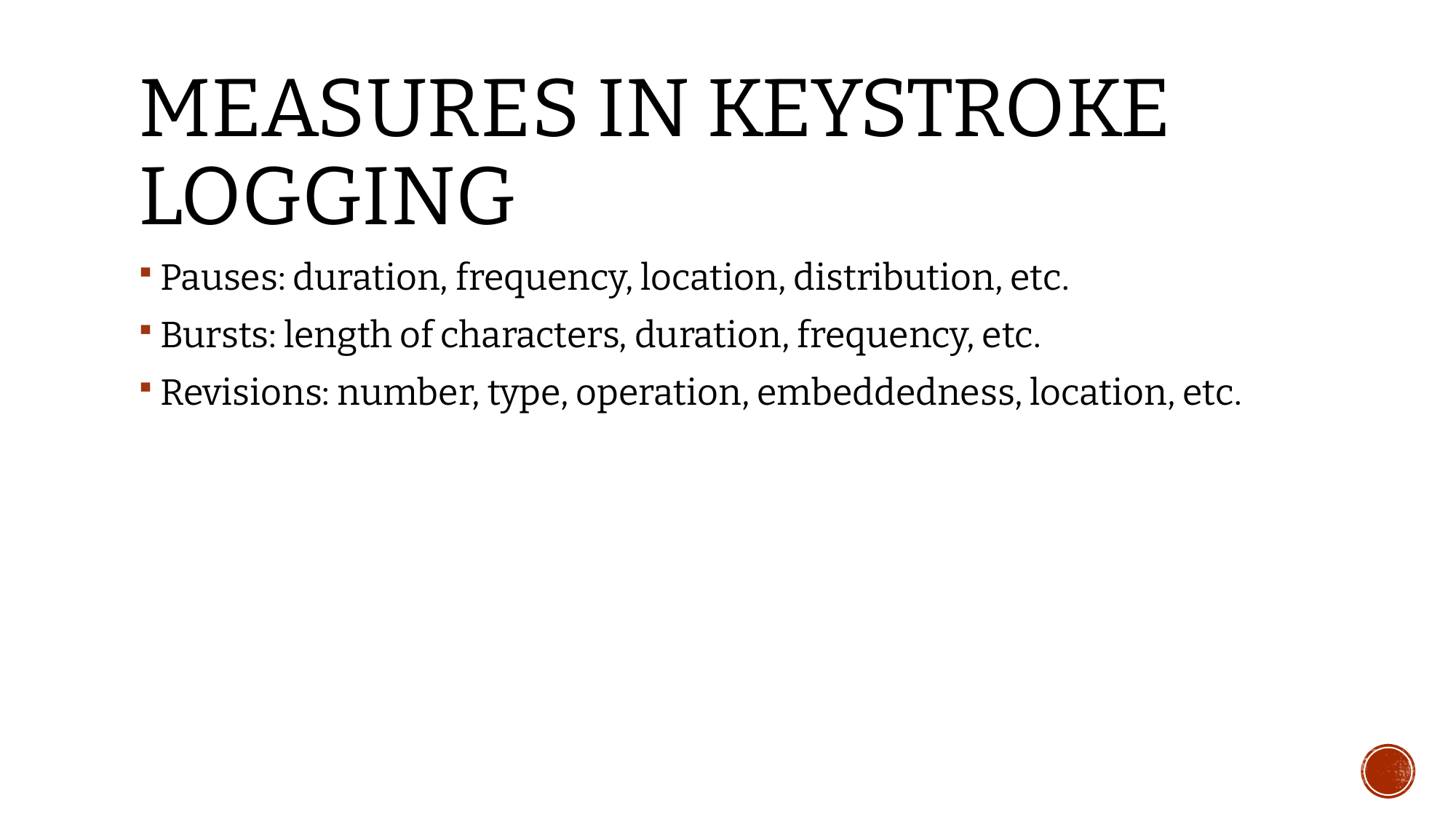

# Measures in keystroke logging
Pauses: duration, frequency, location, distribution, etc.
Bursts: length of characters, duration, frequency, etc.
Revisions: number, type, operation, embeddedness, location, etc.